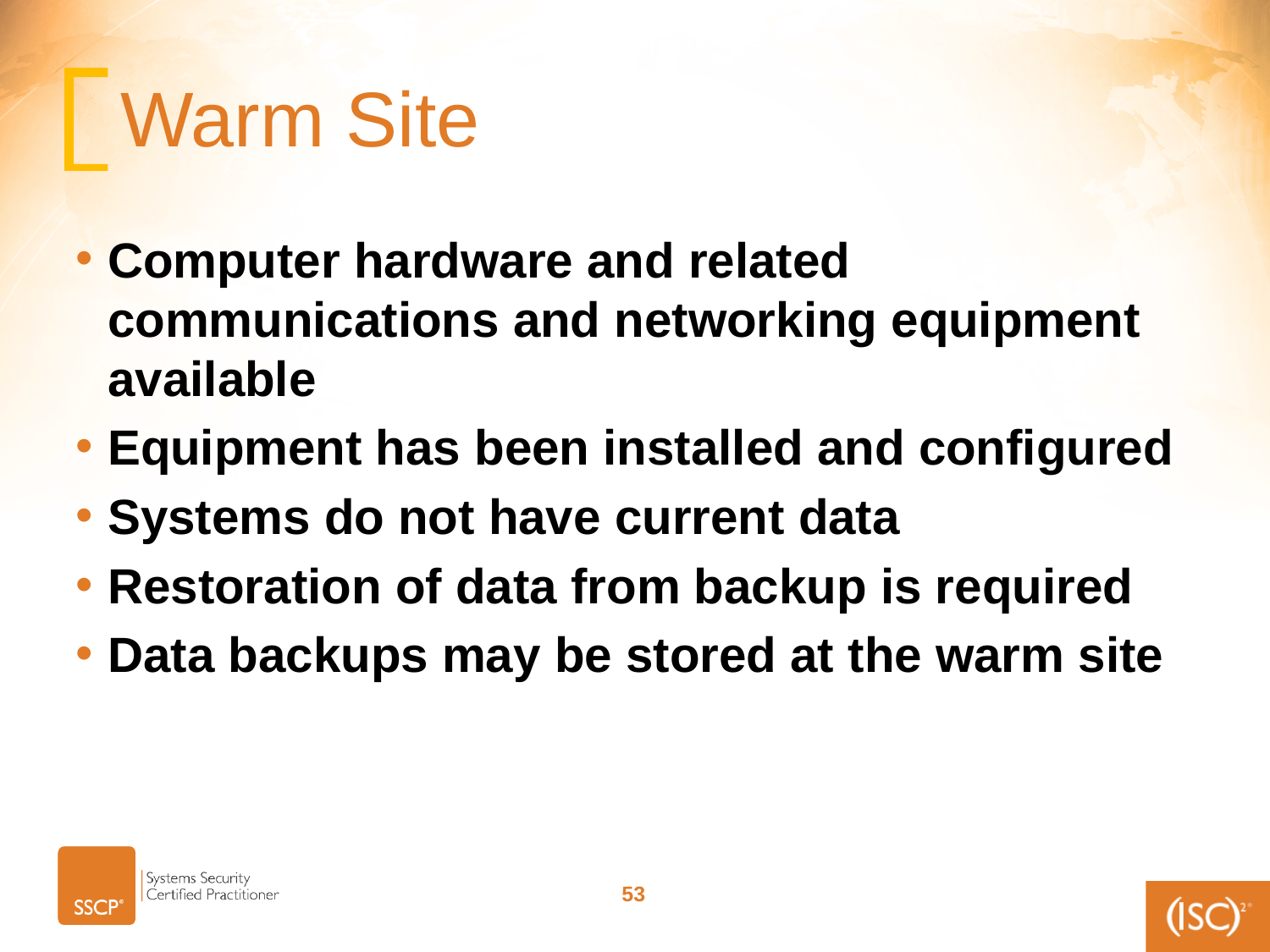

# Warm Site
Computer hardware and related communications and networking equipment available
Equipment has been installed and configured
Systems do not have current data
Restoration of data from backup is required
Data backups may be stored at the warm site